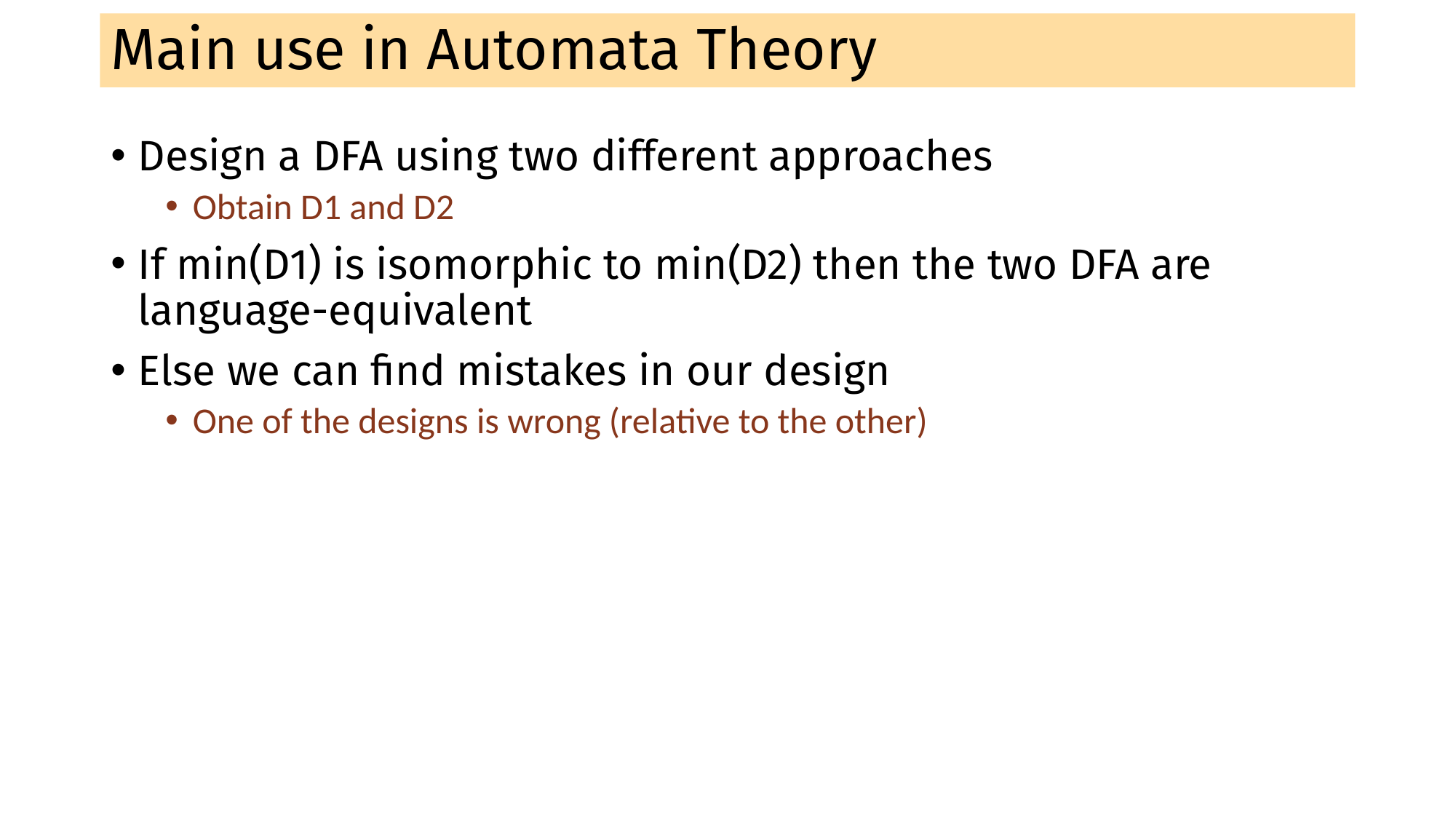

# Main use in Automata Theory
Design a DFA using two different approaches
Obtain D1 and D2
If min(D1) is isomorphic to min(D2) then the two DFA are language-equivalent
Else we can find mistakes in our design
One of the designs is wrong (relative to the other)